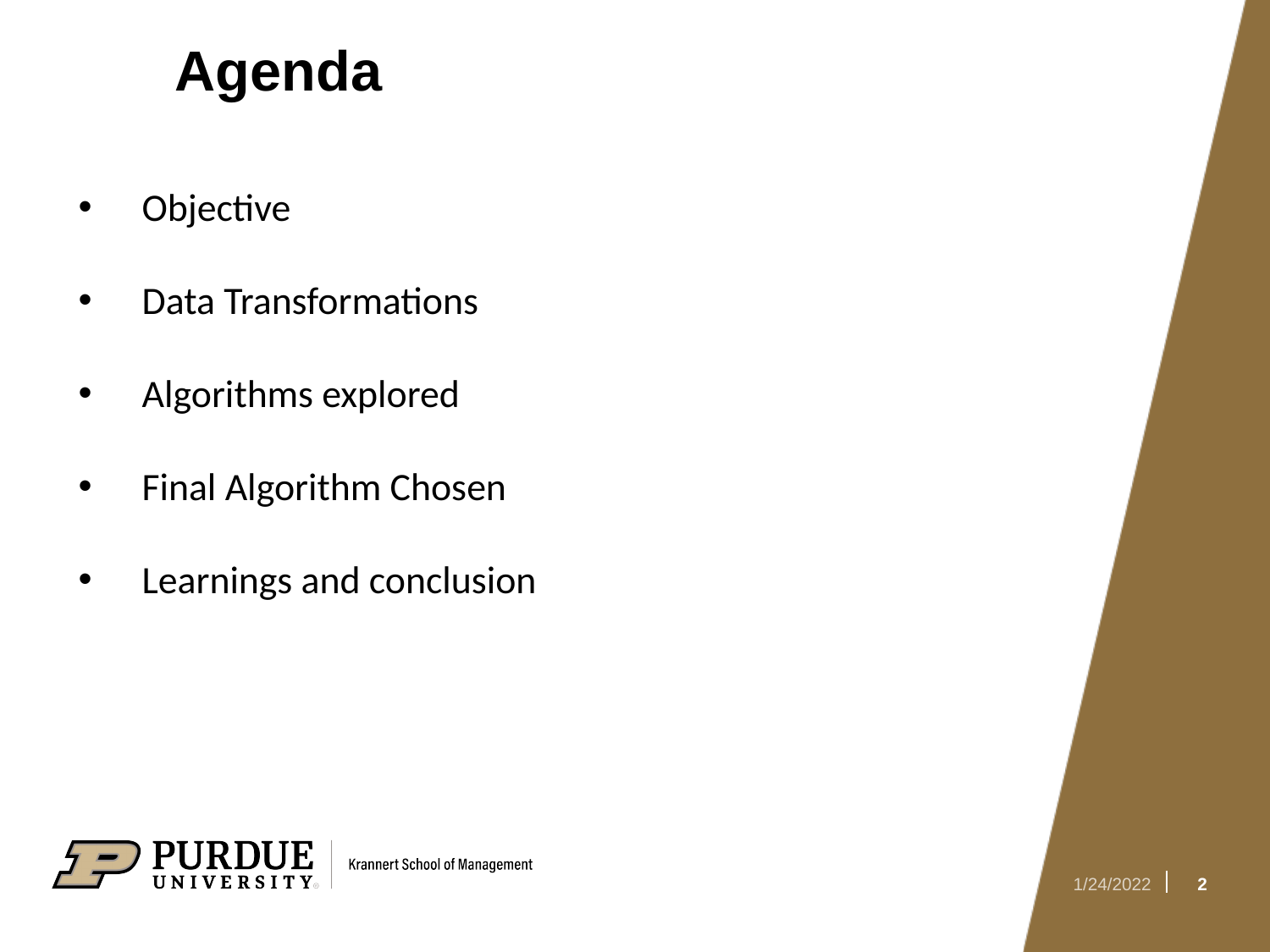

# Agenda
Objective
Data Transformations
Algorithms explored
Final Algorithm Chosen
Learnings and conclusion
2
1/24/2022